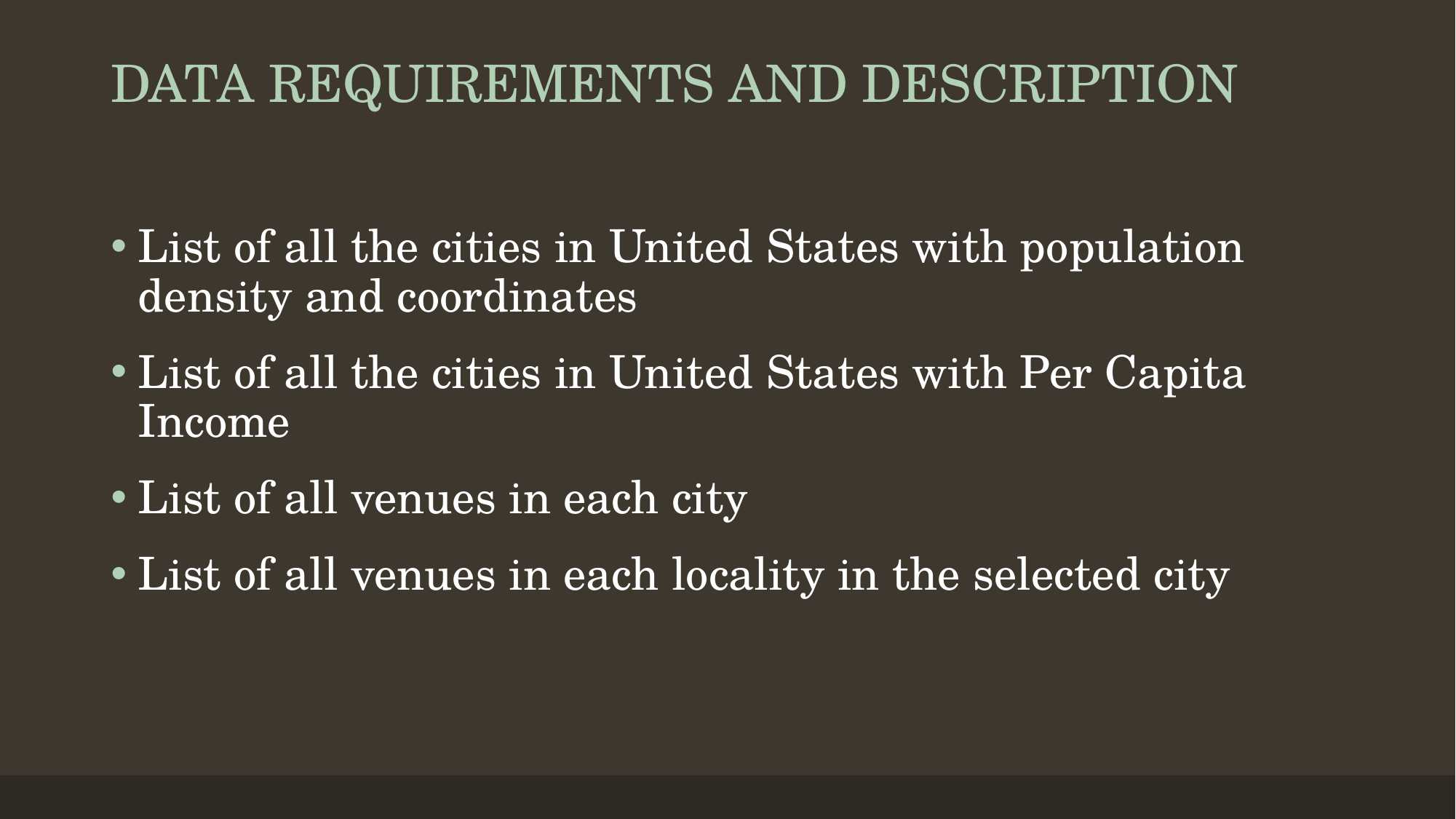

# DATA REQUIREMENTS AND DESCRIPTION
List of all the cities in United States with population density and coordinates
List of all the cities in United States with Per Capita Income
List of all venues in each city
List of all venues in each locality in the selected city